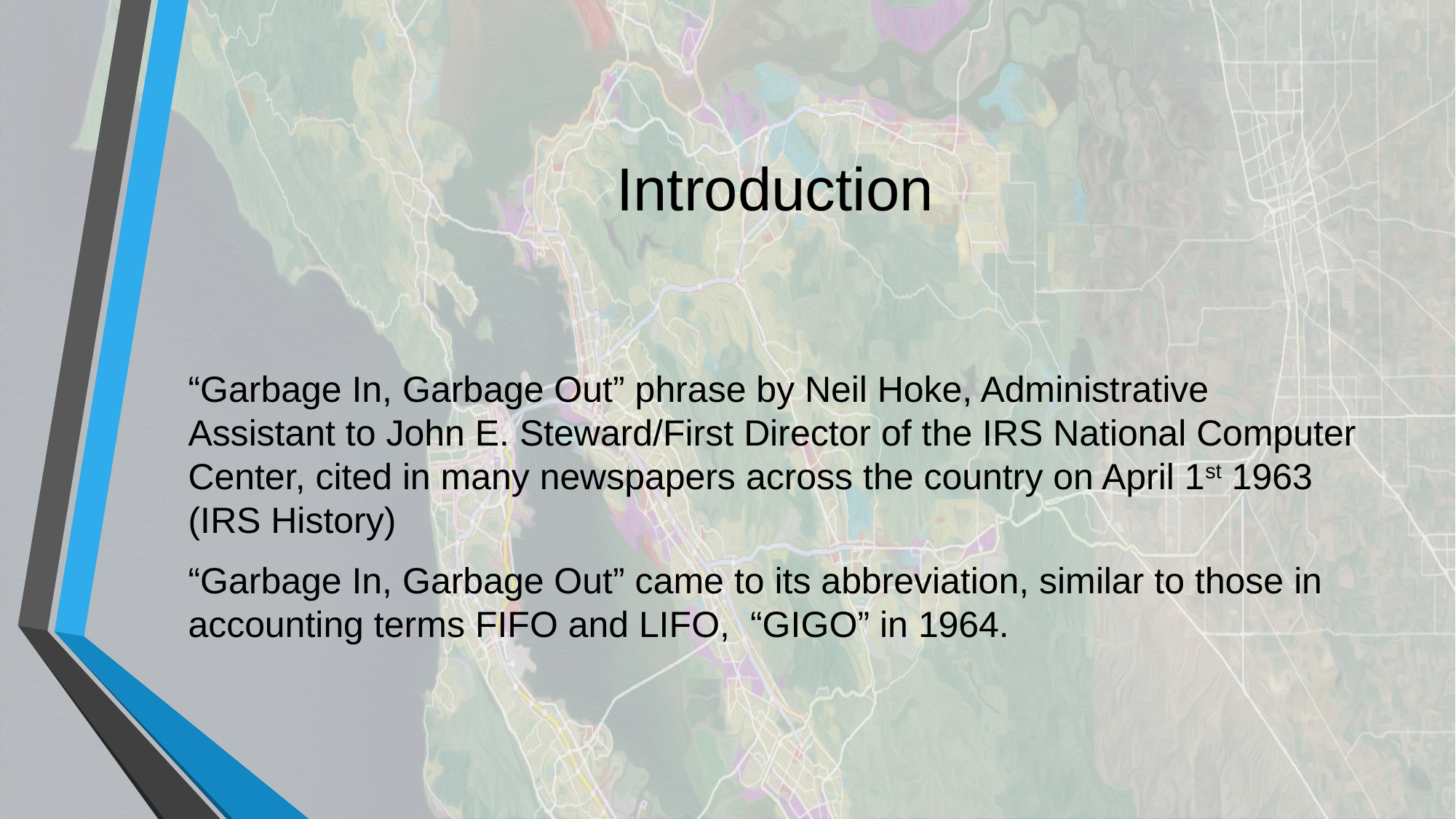

# Introduction
“Garbage In, Garbage Out” phrase by Neil Hoke, Administrative Assistant to John E. Steward/First Director of the IRS National Computer Center, cited in many newspapers across the country on April 1st 1963 (IRS History)
“Garbage In, Garbage Out” came to its abbreviation, similar to those in accounting terms FIFO and LIFO,  “GIGO” in 1964.